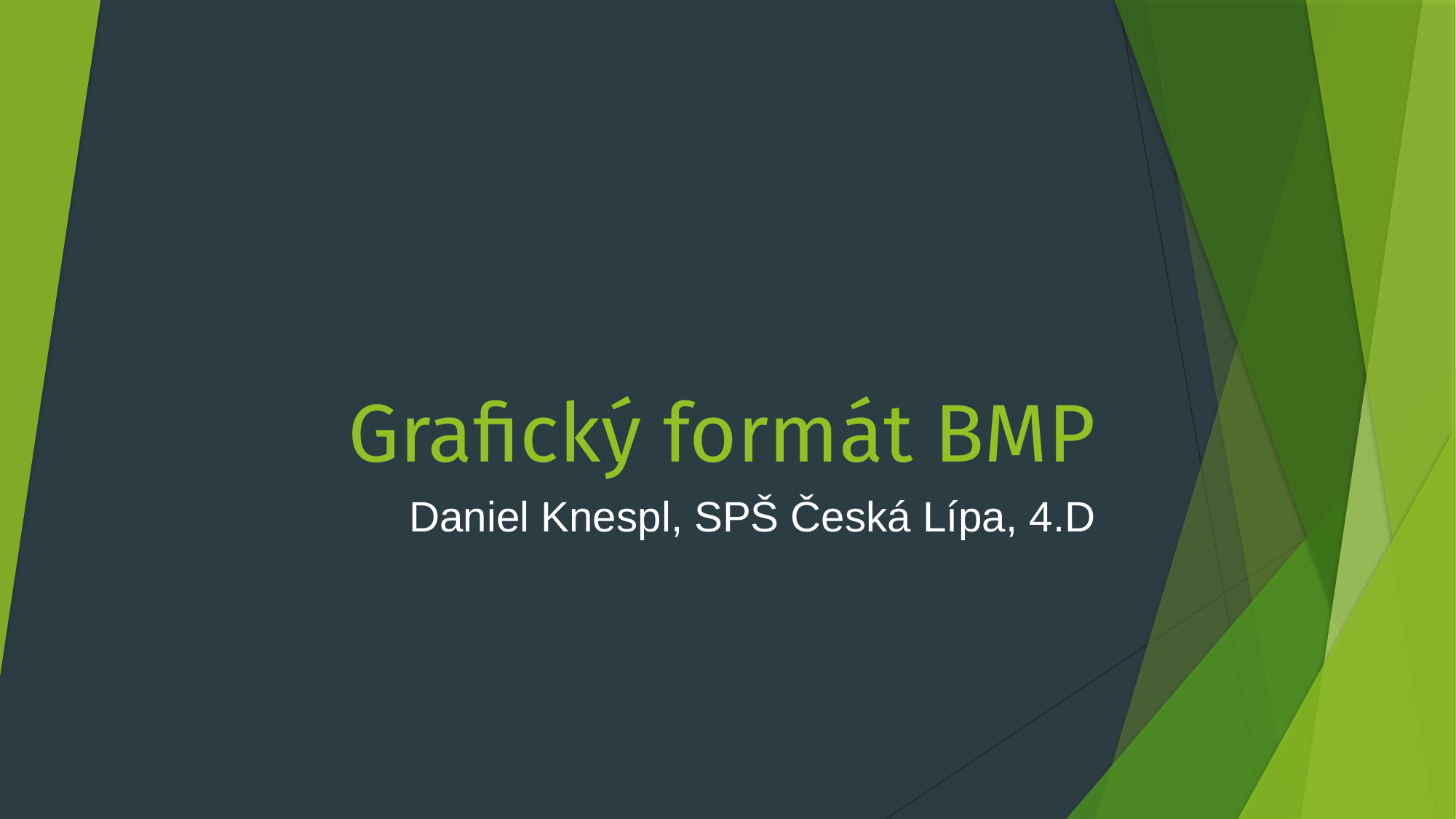

# Grafický formát BMP
Daniel Knespl, SPŠ Česká Lípa, 4.D